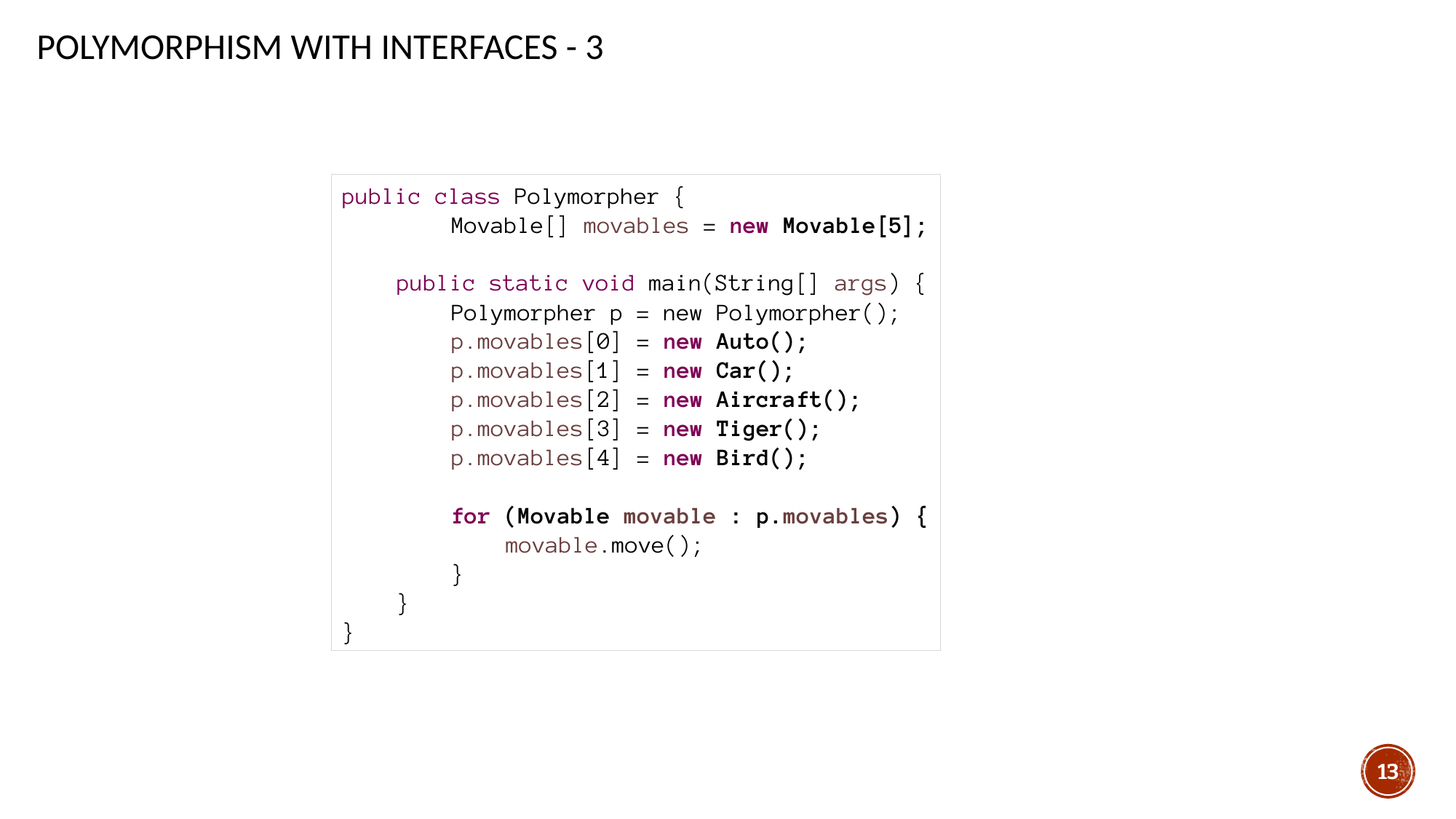

# Polymorphism with interfaces - 3
public class Polymorpher {
	Movable[] movables = new Movable[5];

public static void main(String[] args) {
Polymorpher p = new Polymorpher();
p.movables[0] = new Auto();
p.movables[1] = new Car();
p.movables[2] = new Aircraft();
p.movables[3] = new Tiger();
p.movables[4] = new Bird();

for (Movable movable : p.movables) {
movable.move();
}
}
}
13